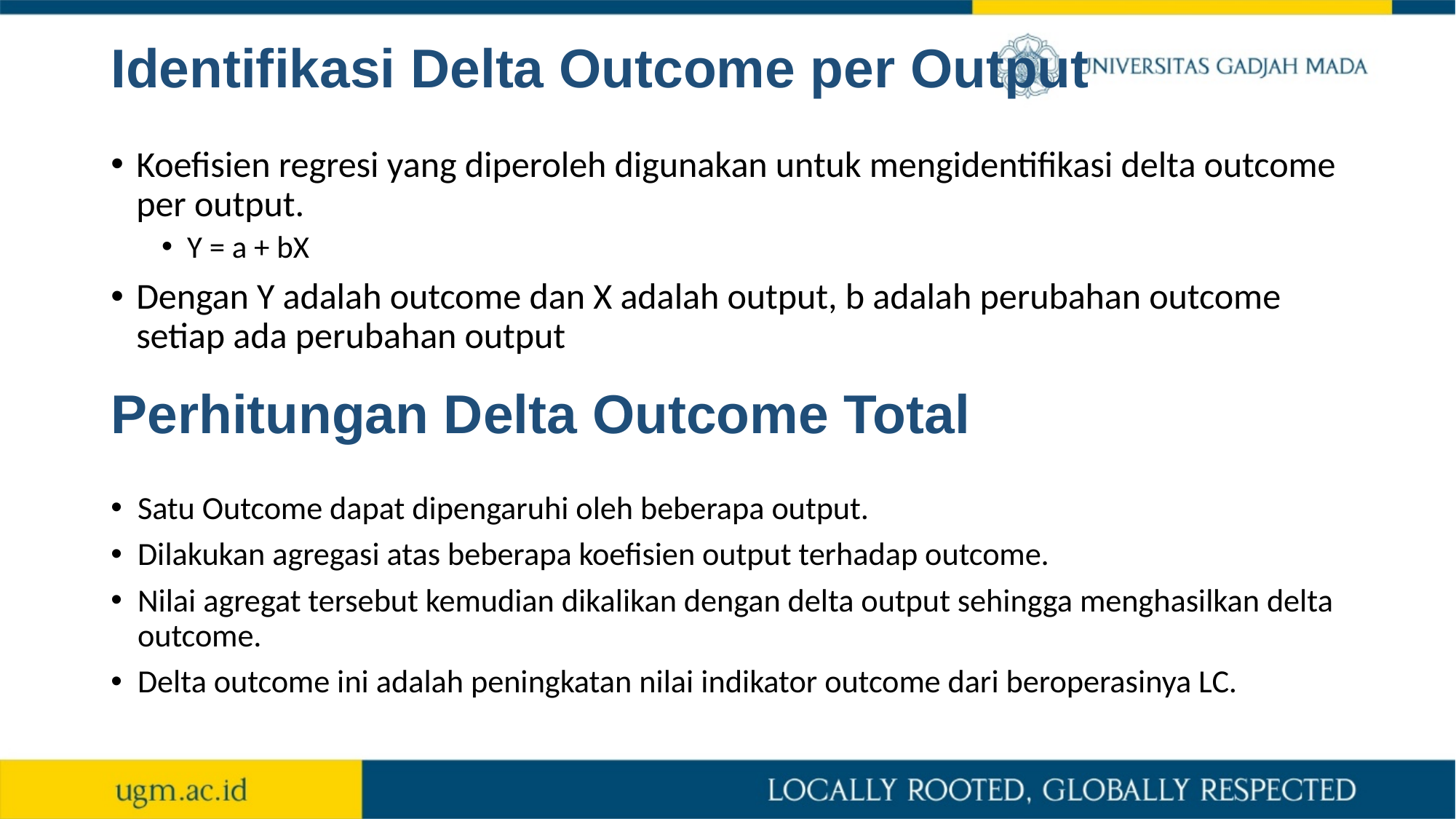

# Identifikasi Delta Outcome per Output
Koefisien regresi yang diperoleh digunakan untuk mengidentifikasi delta outcome per output.
Y = a + bX
Dengan Y adalah outcome dan X adalah output, b adalah perubahan outcome setiap ada perubahan output
Perhitungan Delta Outcome Total
Satu Outcome dapat dipengaruhi oleh beberapa output.
Dilakukan agregasi atas beberapa koefisien output terhadap outcome.
Nilai agregat tersebut kemudian dikalikan dengan delta output sehingga menghasilkan delta outcome.
Delta outcome ini adalah peningkatan nilai indikator outcome dari beroperasinya LC.